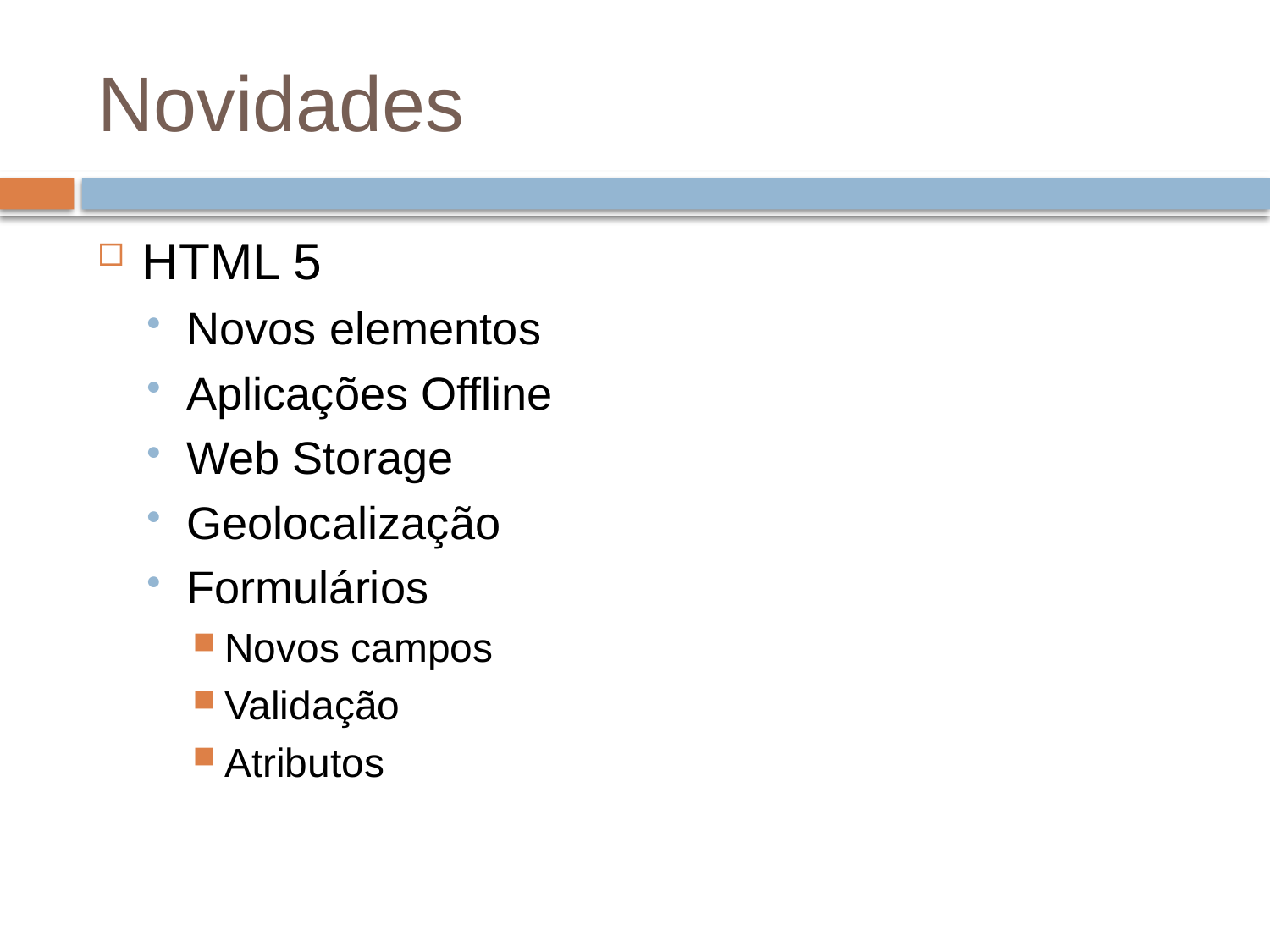

# Novidades
HTML 5
Novos elementos
Aplicações Offline
Web Storage
Geolocalização
Formulários
Novos campos
Validação
Atributos